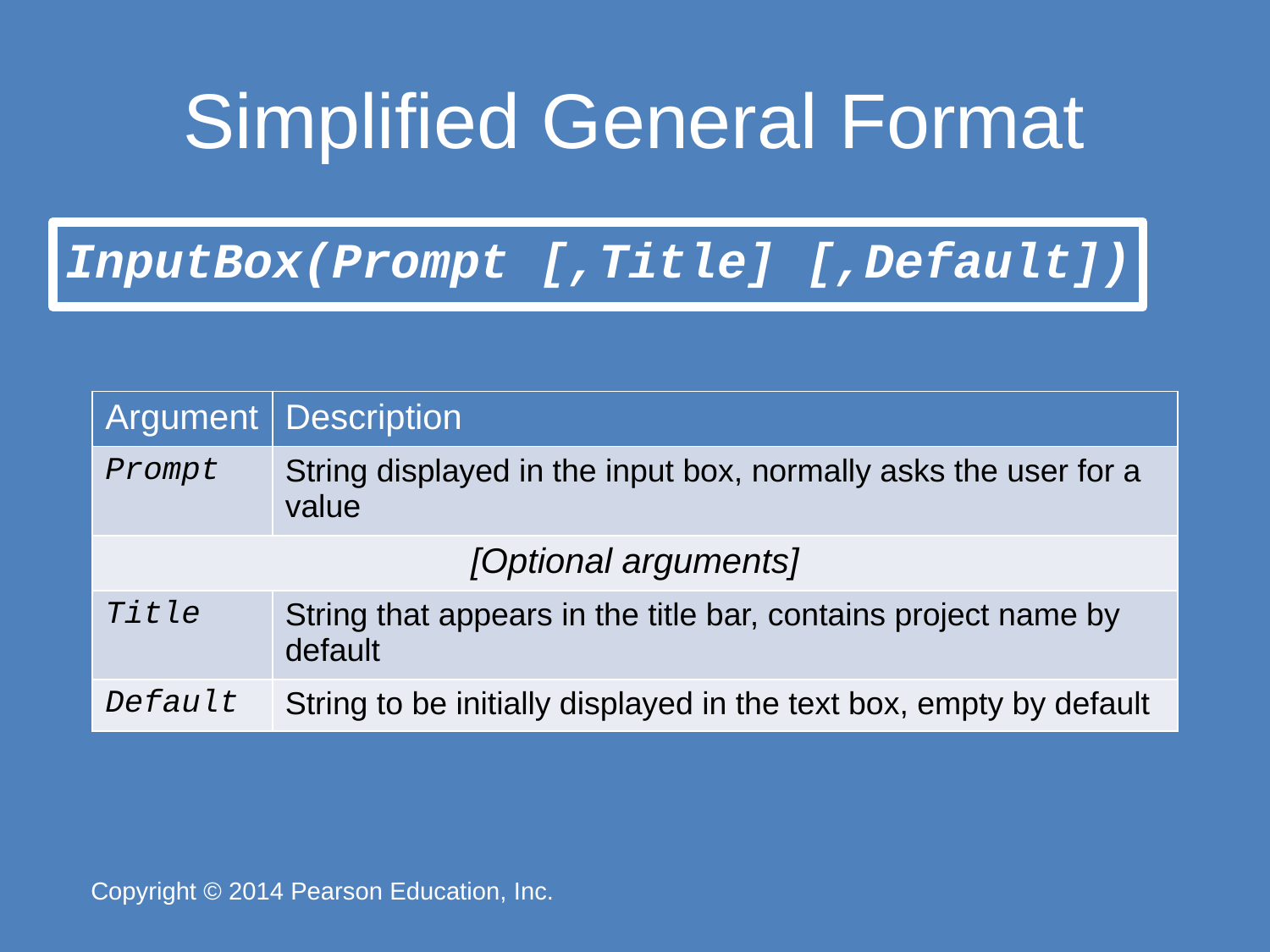

# Simplified General Format
InputBox(Prompt [,Title] [,Default])

| Argument | Description |
| --- | --- |
| Prompt | String displayed in the input box, normally asks the user for a value |
| [Optional arguments] |  |
| Title | String that appears in the title bar, contains project name by default |
| Default | String to be initially displayed in the text box, empty by default |